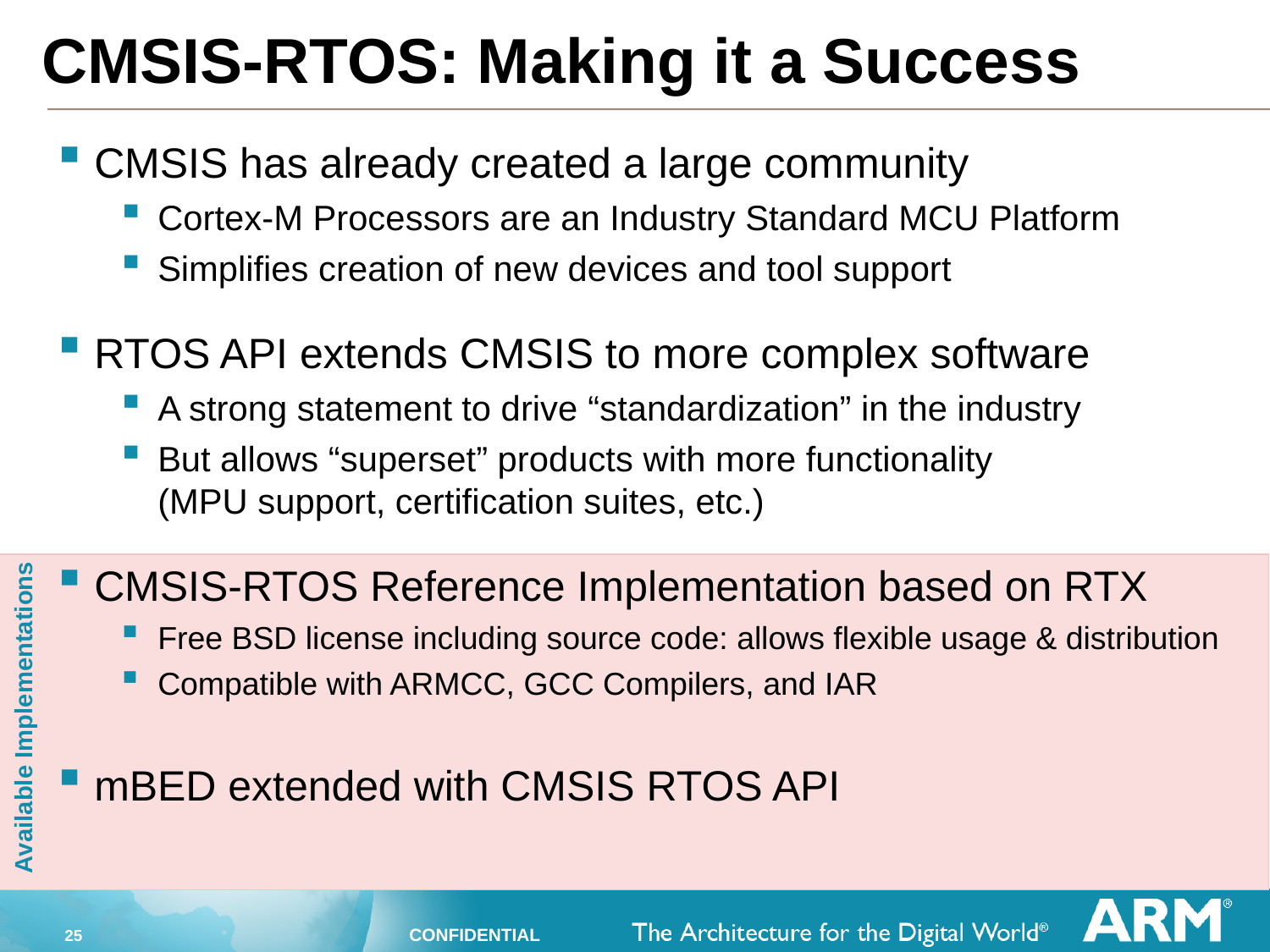

CMSIS-RTOS: Making it a Success
CMSIS has already created a large community
Cortex-M Processors are an Industry Standard MCU Platform
Simplifies creation of new devices and tool support

RTOS API extends CMSIS to more complex software
A strong statement to drive “standardization” in the industry
But allows “superset” products with more functionality
(MPU support, certification suites, etc.)

CMSIS-RTOS Reference Implementation based on RTX
Free BSD license including source code: allows flexible usage & distribution
Compatible with ARMCC, GCC Compilers, and IAR

mBED extended with CMSIS RTOS API

 Available Implementations